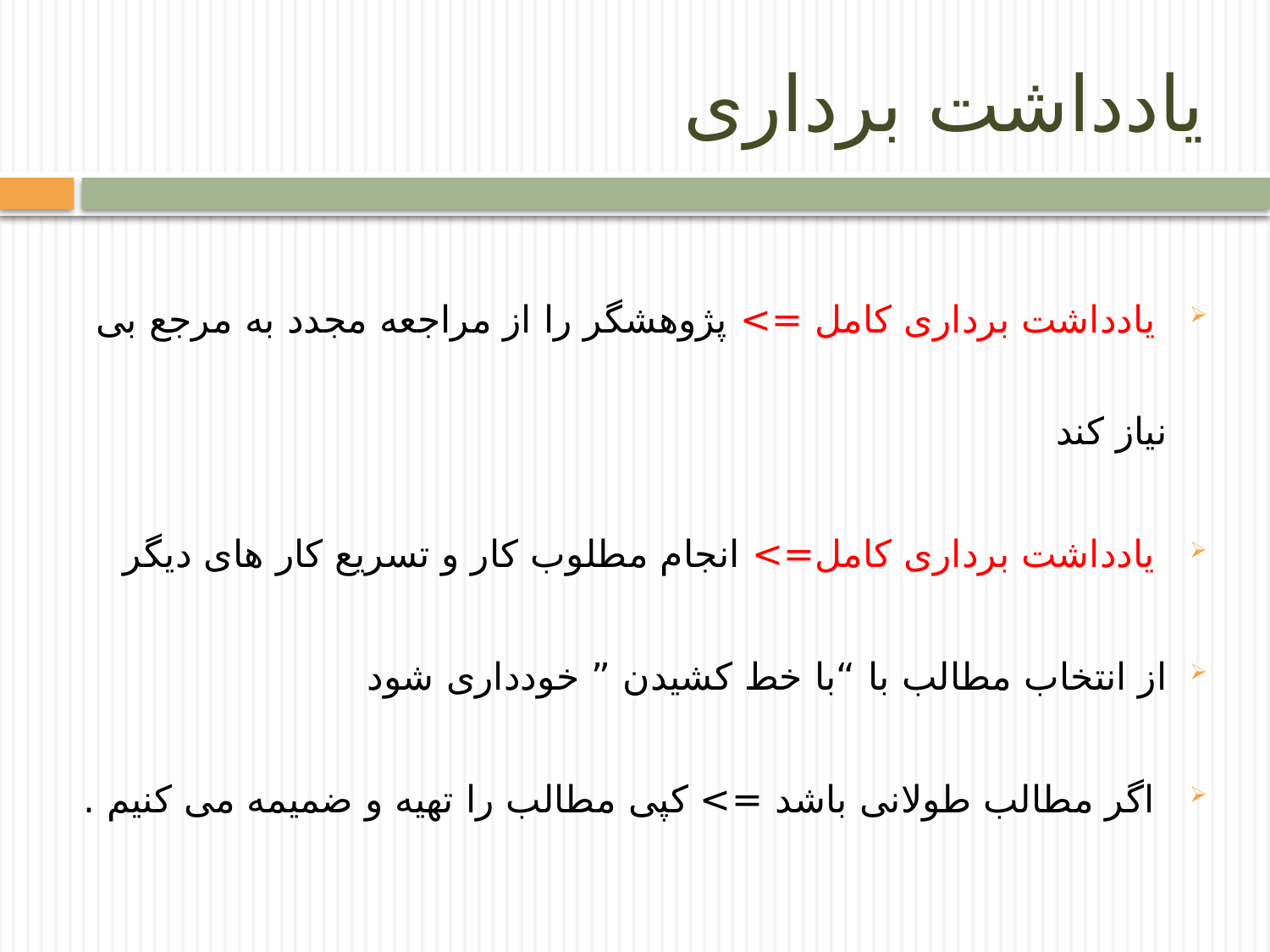

# یادداشت برداری
 یادداشت برداری کامل => پژوهشگر را از مراجعه مجدد به مرجع بی نیاز کند
 یادداشت برداری کامل=> انجام مطلوب کار و تسریع کار های دیگر
از انتخاب مطالب با “با خط کشیدن ” خودداری شود
 اگر مطالب طولانی باشد => کپی مطالب را تهیه و ضمیمه می کنیم .